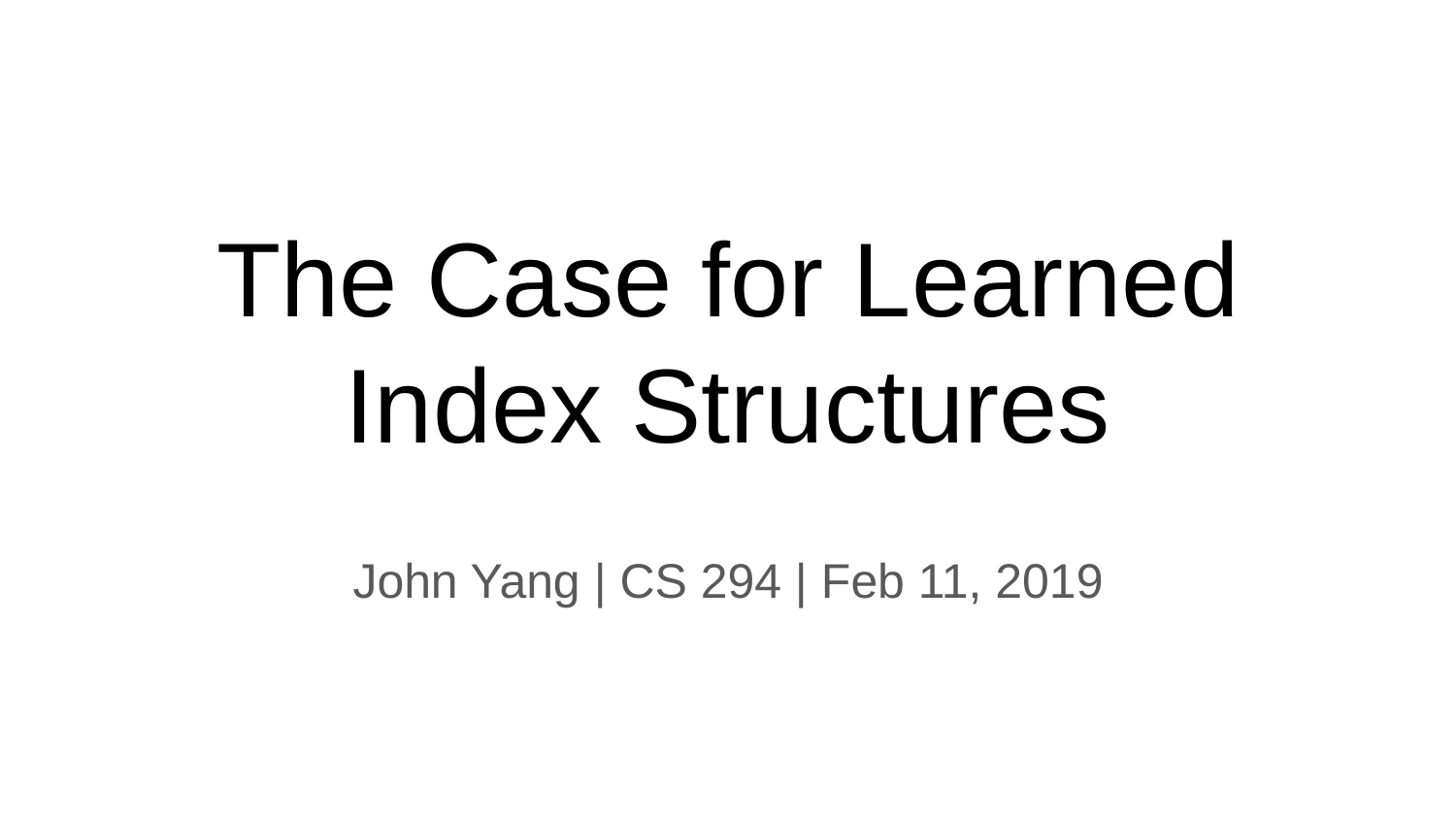

# The Case for Learned Index Structures
John Yang | CS 294 | Feb 11, 2019